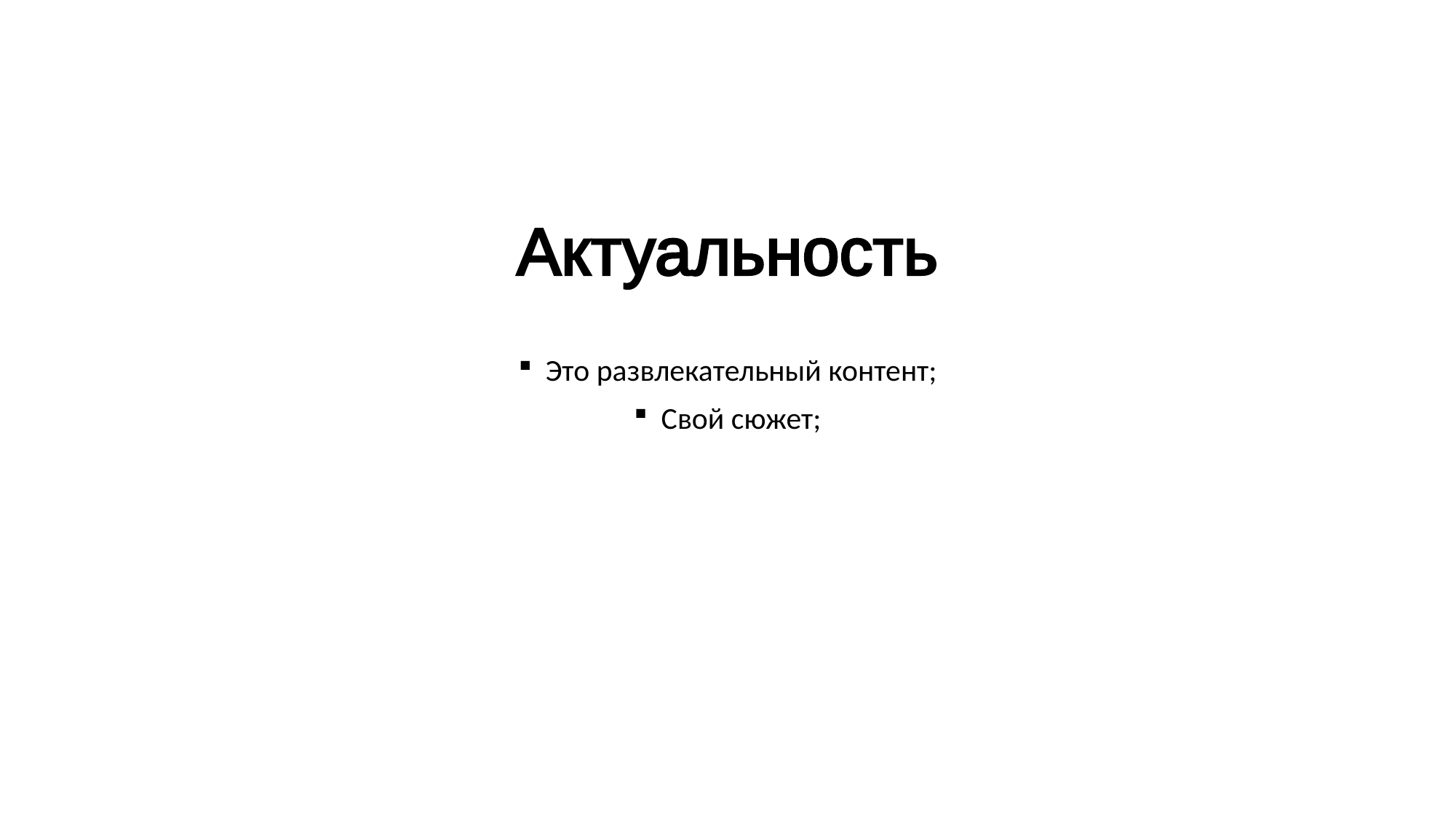

# Актуальность
Это развлекательный контент;
Свой сюжет;